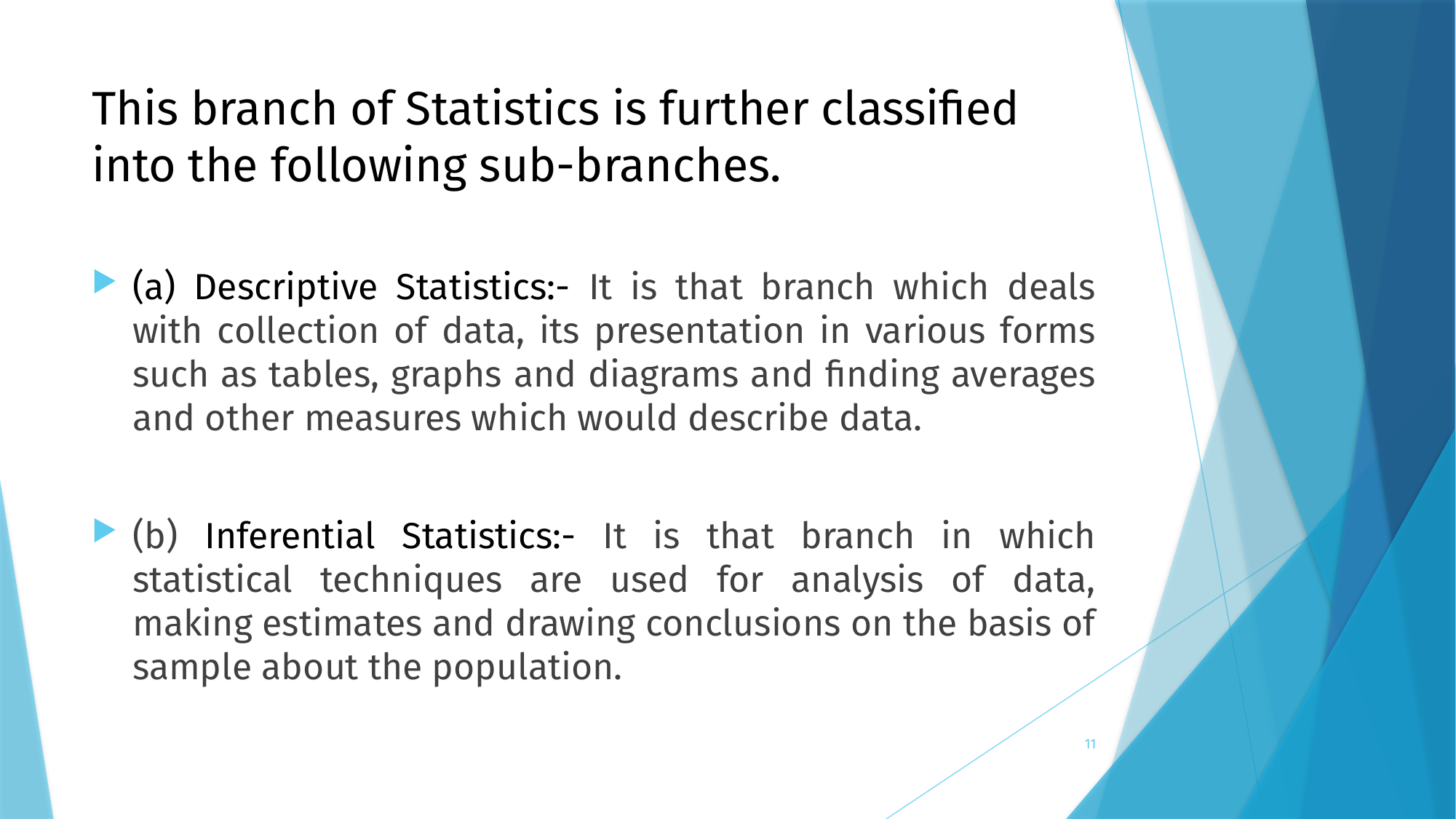

# This branch of Statistics is further classified into the following sub-branches.
(a) Descriptive Statistics:- It is that branch which deals with collection of data, its presentation in various forms such as tables, graphs and diagrams and finding averages and other measures which would describe data.

(b) Inferential Statistics:- It is that branch in which statistical techniques are used for analysis of data, making estimates and drawing conclusions on the basis of sample about the population.
11